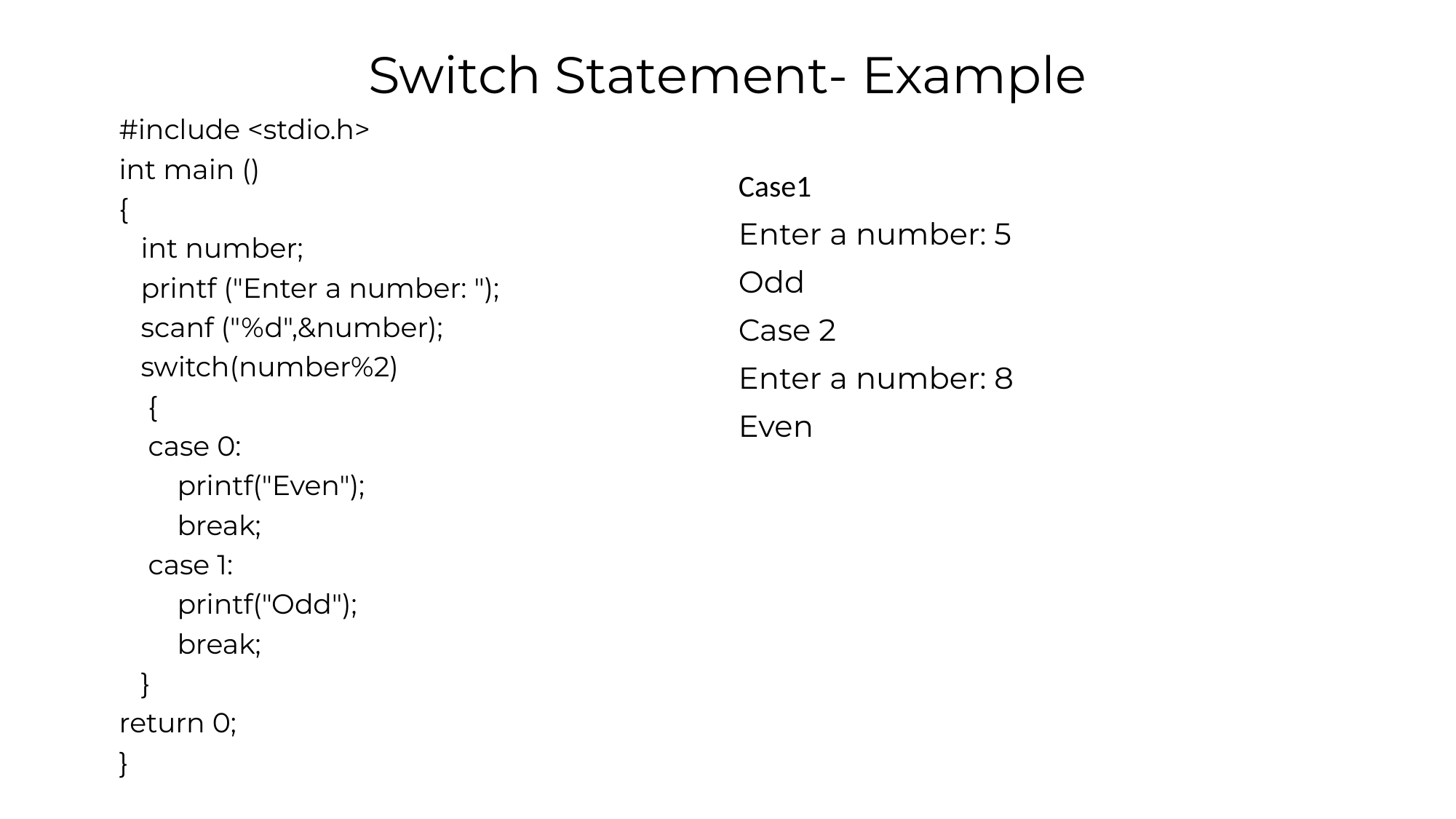

# Switch Statement- Example
#include <stdio.h>
int main ()
{
   int number;
   printf ("Enter a number: ");
   scanf ("%d",&number);
   switch(number%2)
    {
    case 0:
        printf("Even");
        break;
    case 1:
        printf("Odd");
        break;
   }
return 0;
}
Case1
Enter a number: 5
Odd
Case 2
Enter a number: 8
Even